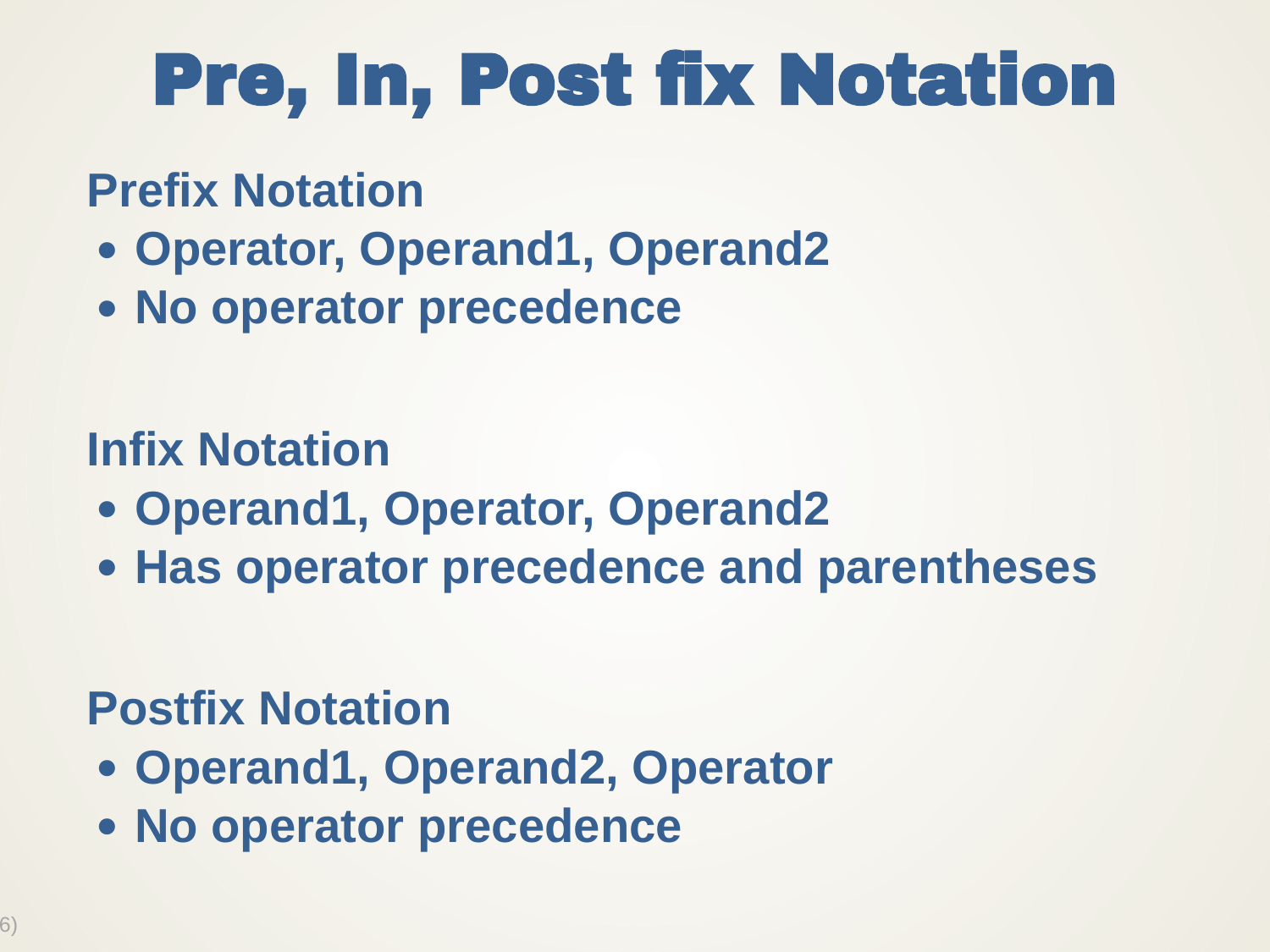

# Pre, In, Post fix Notation
Prefix Notation
Operator, Operand1, Operand2
No operator precedence

Infix Notation
Operand1, Operator, Operand2
Has operator precedence and parentheses

Postfix Notation
Operand1, Operand2, Operator
No operator precedence